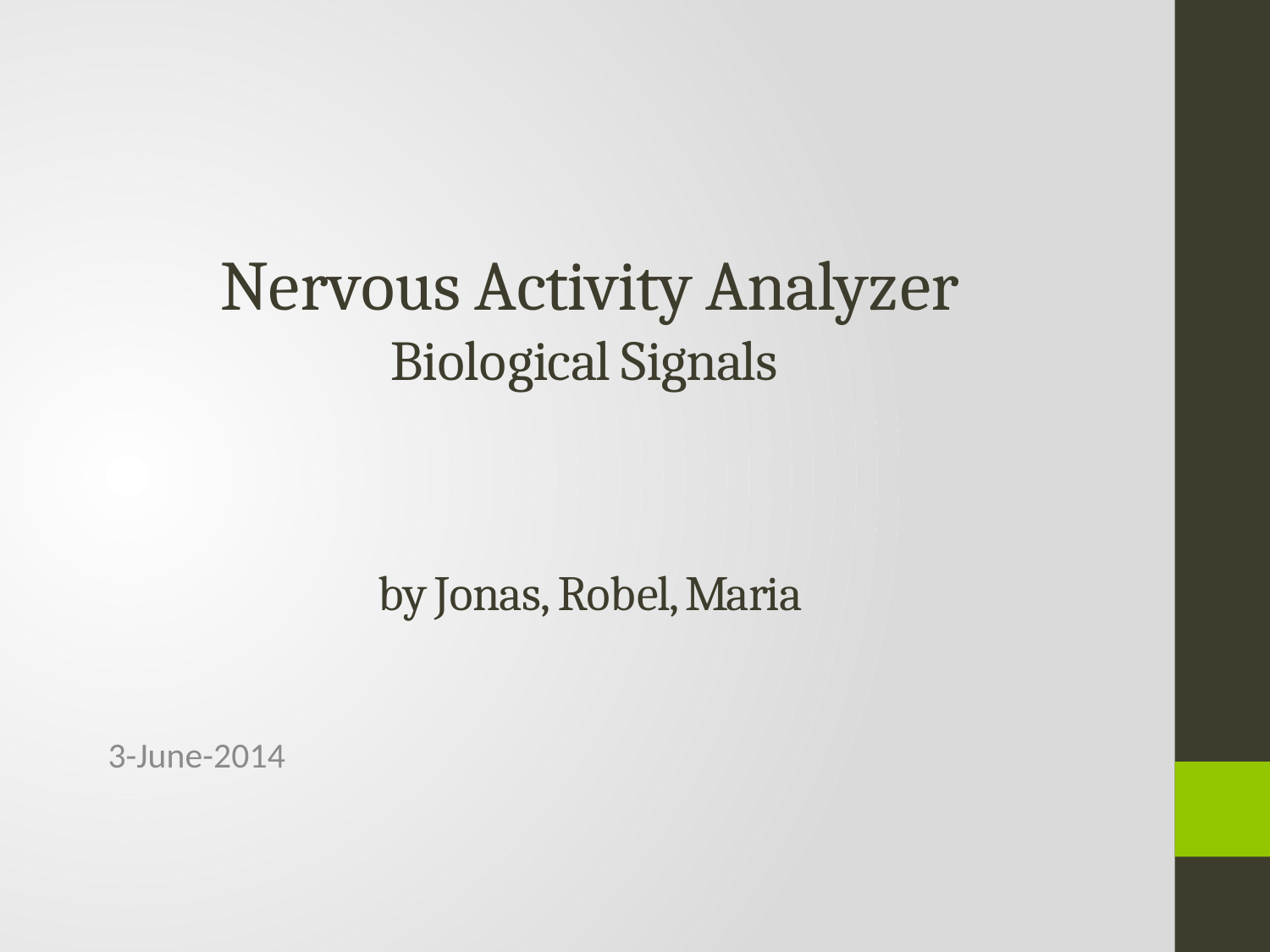

# Nervous Activity Analyzer Biological Signals by Jonas, Robel, Maria
3-June-2014